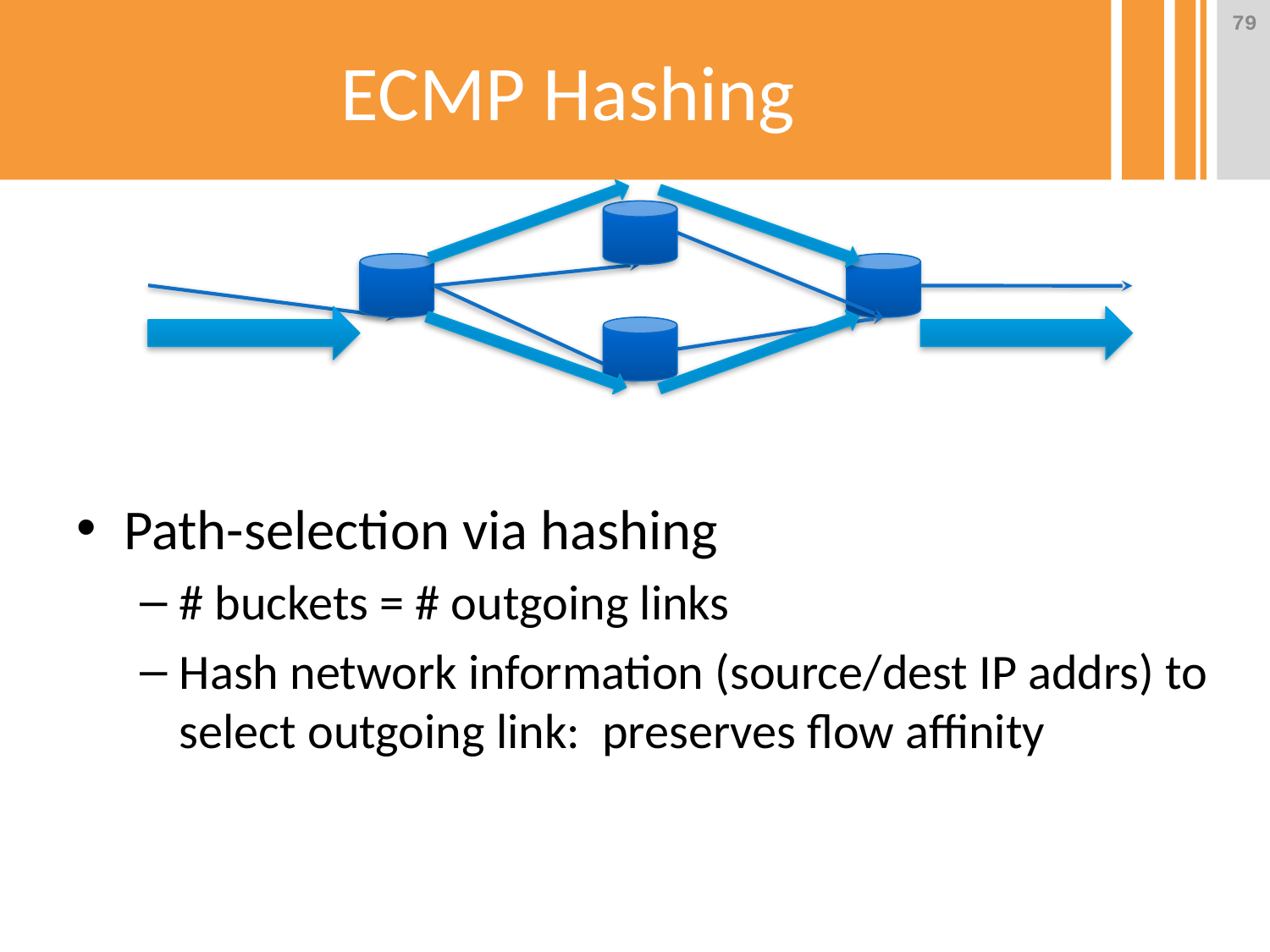

# ECMP Hashing
79

Path-selection via hashing
# buckets = # outgoing links
Hash network information (source/dest IP addrs) to select outgoing link:  preserves flow affinity